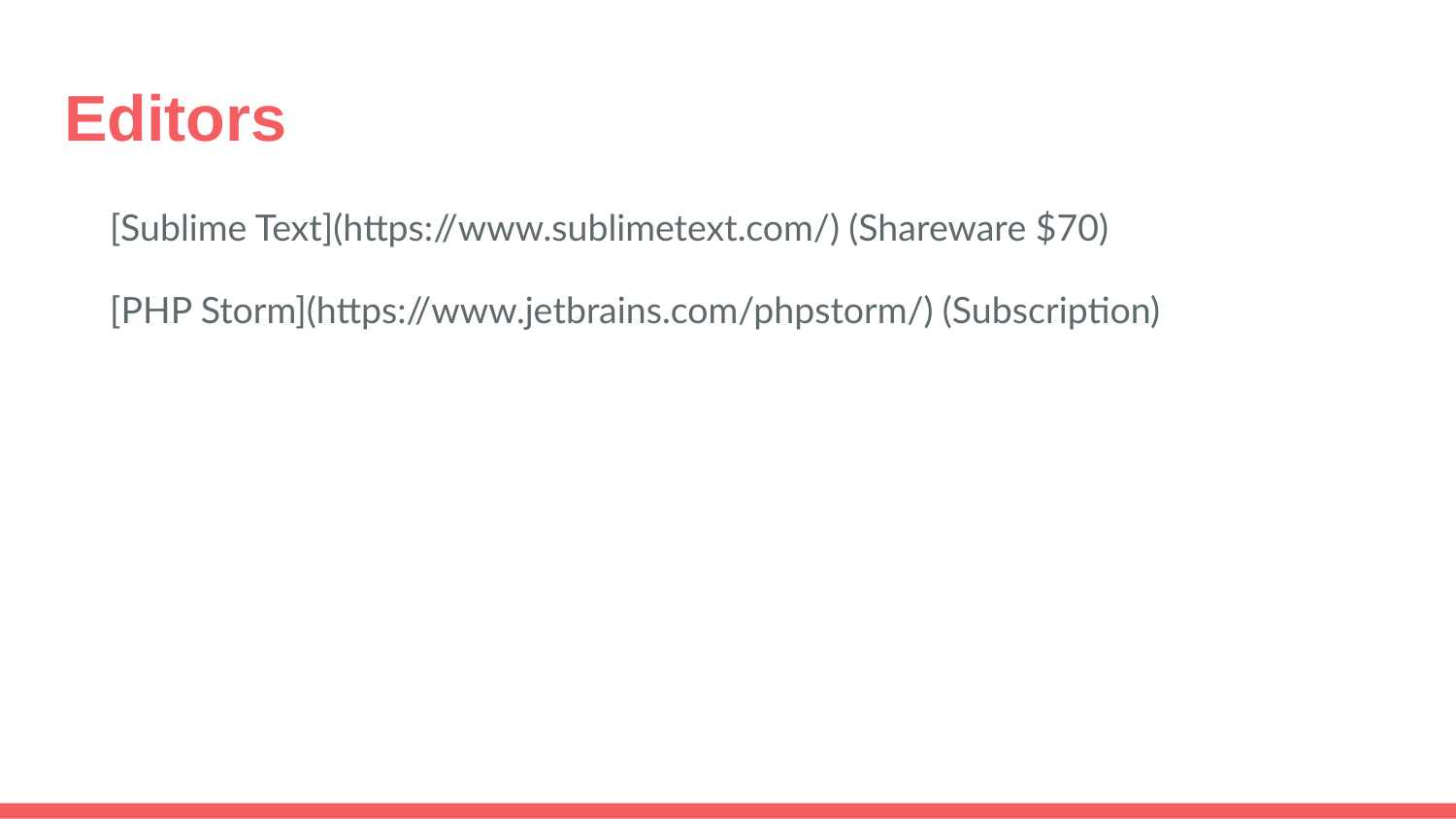

# Editors
 [Sublime Text](https://www.sublimetext.com/) (Shareware $70)
 [PHP Storm](https://www.jetbrains.com/phpstorm/) (Subscription)